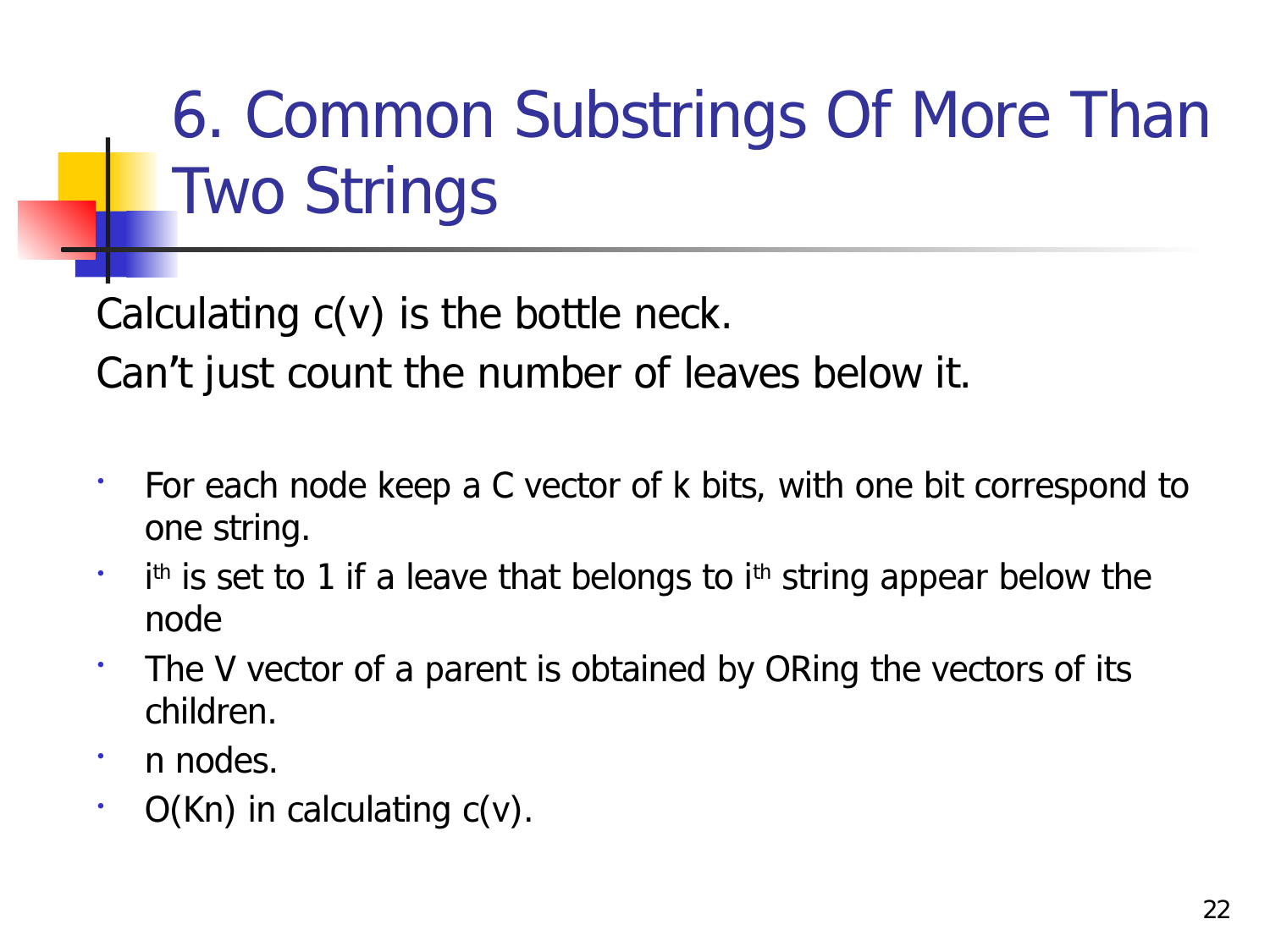

# 6. Common Substrings Of More Than Two Strings
Calculating c(v) is the bottle neck.
Can’t just count the number of leaves below it.

For each node keep a C vector of k bits, with one bit correspond to one string.
ith is set to 1 if a leave that belongs to ith string appear below the node
The V vector of a parent is obtained by ORing the vectors of its children.
n nodes.
O(Kn) in calculating c(v).

22